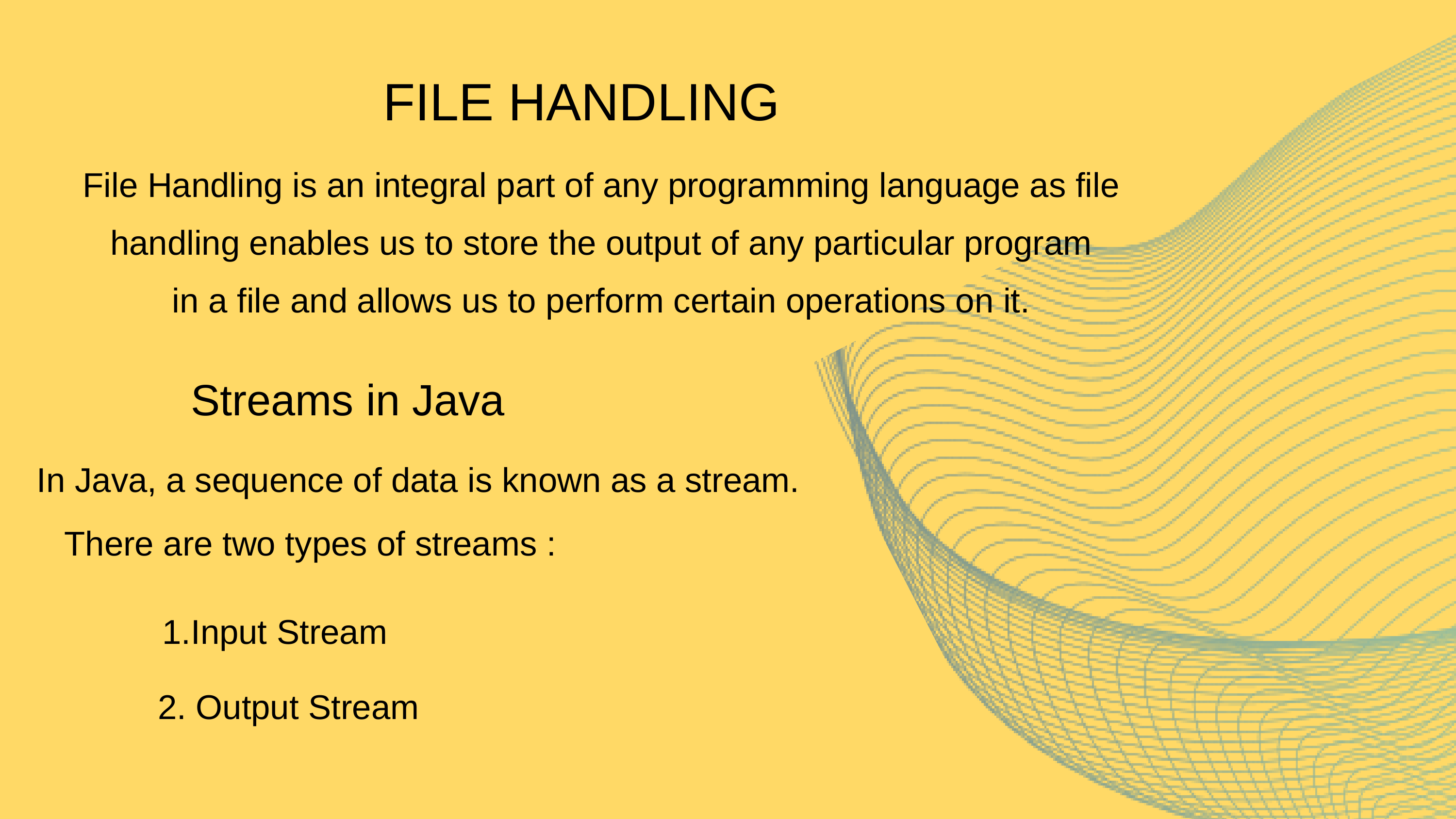

FILE HANDLING

File Handling is an integral part of any programming language as file
 handling enables us to store the output of any particular program
in a file and allows us to perform certain operations on it.

Streams in Java
In Java, a sequence of data is known as a stream.
There are two types of streams :

1.Input Stream
2. Output Stream